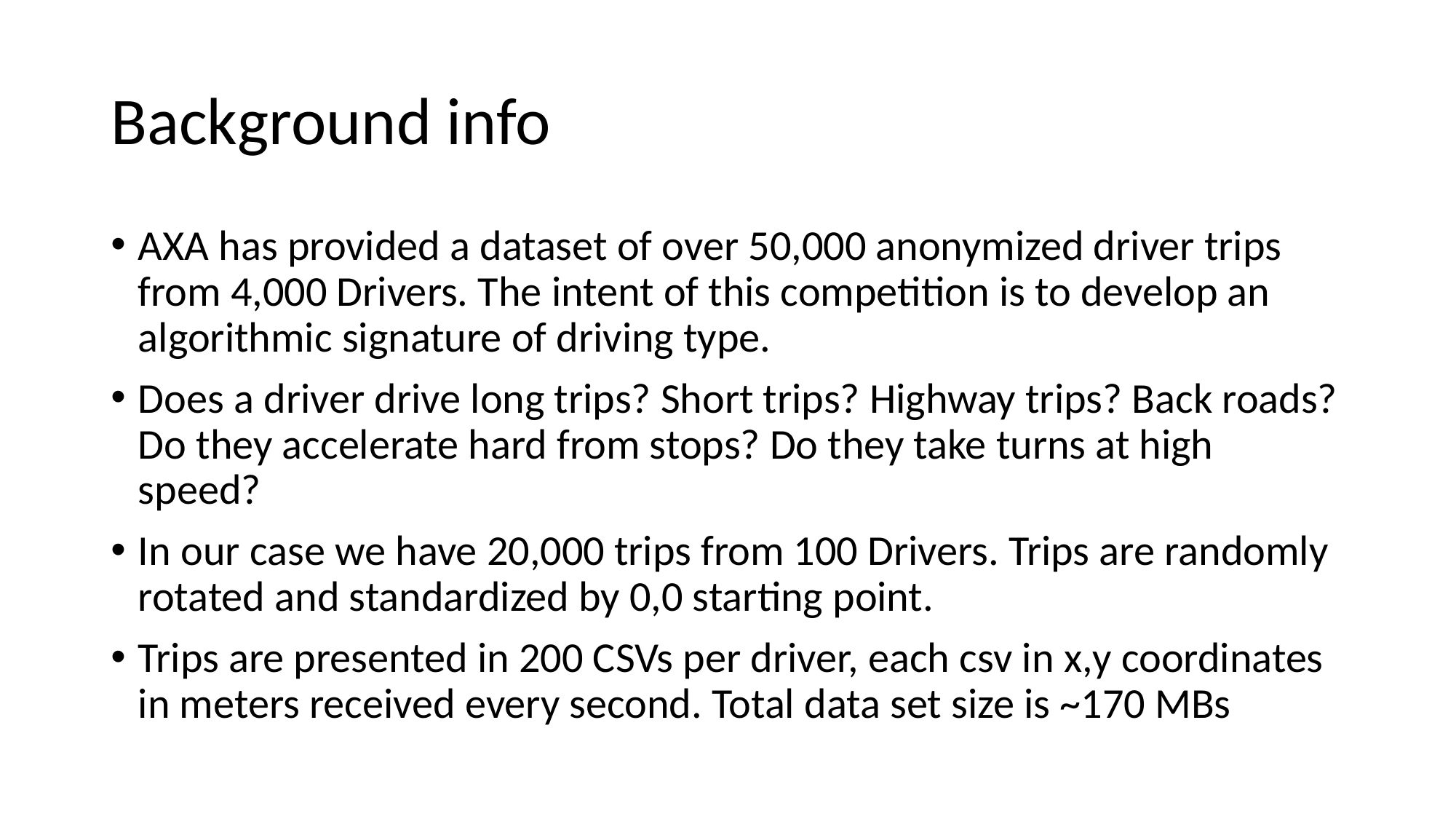

# Background info
AXA has provided a dataset of over 50,000 anonymized driver trips from 4,000 Drivers. The intent of this competition is to develop an algorithmic signature of driving type.
Does a driver drive long trips? Short trips? Highway trips? Back roads? Do they accelerate hard from stops? Do they take turns at high speed?
In our case we have 20,000 trips from 100 Drivers. Trips are randomly rotated and standardized by 0,0 starting point.
Trips are presented in 200 CSVs per driver, each csv in x,y coordinates in meters received every second. Total data set size is ~170 MBs